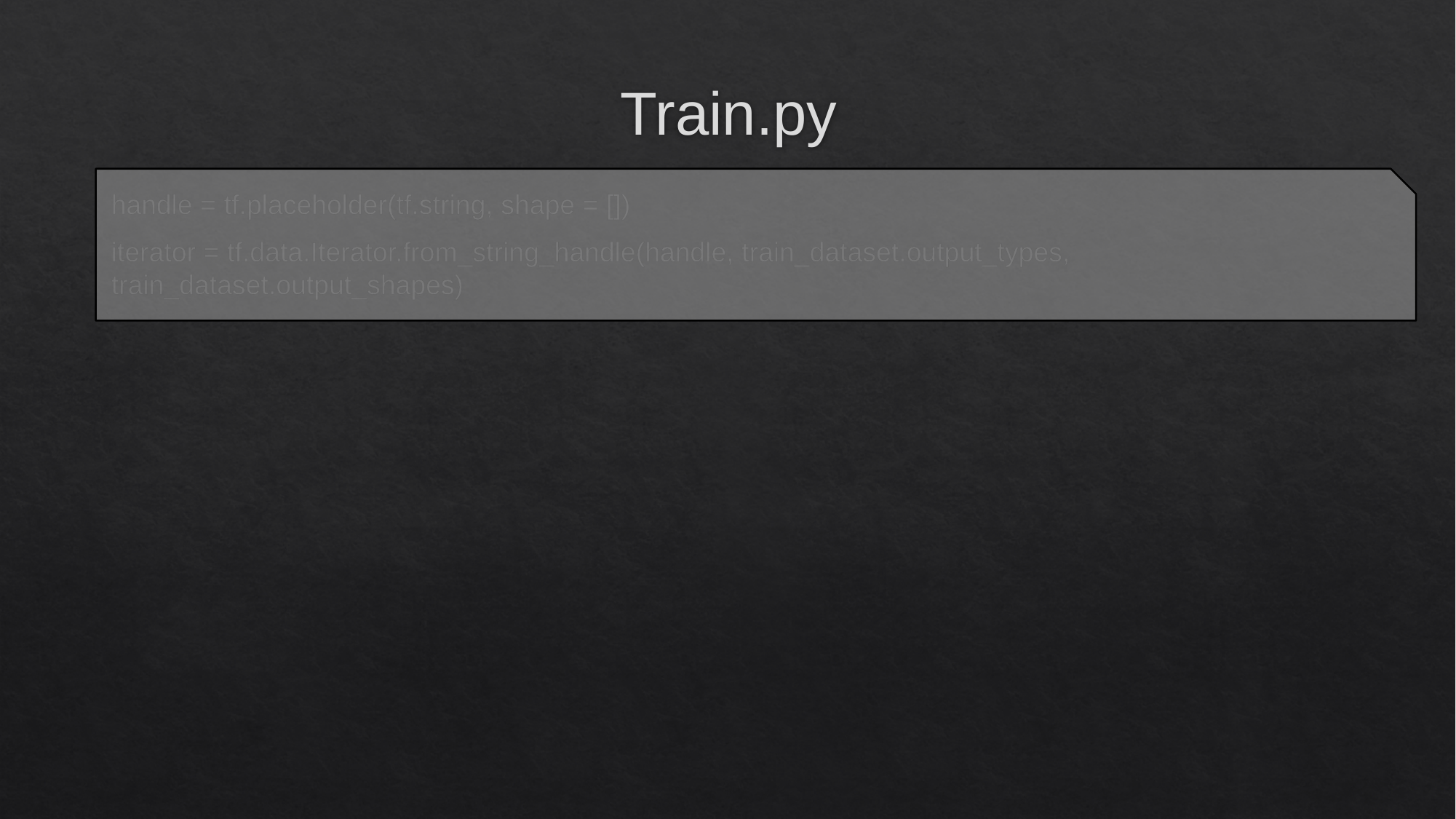

# Train.py
handle = tf.placeholder(tf.string, shape = [])
iterator = tf.data.Iterator.from_string_handle(handle, train_dataset.output_types, train_dataset.output_shapes)